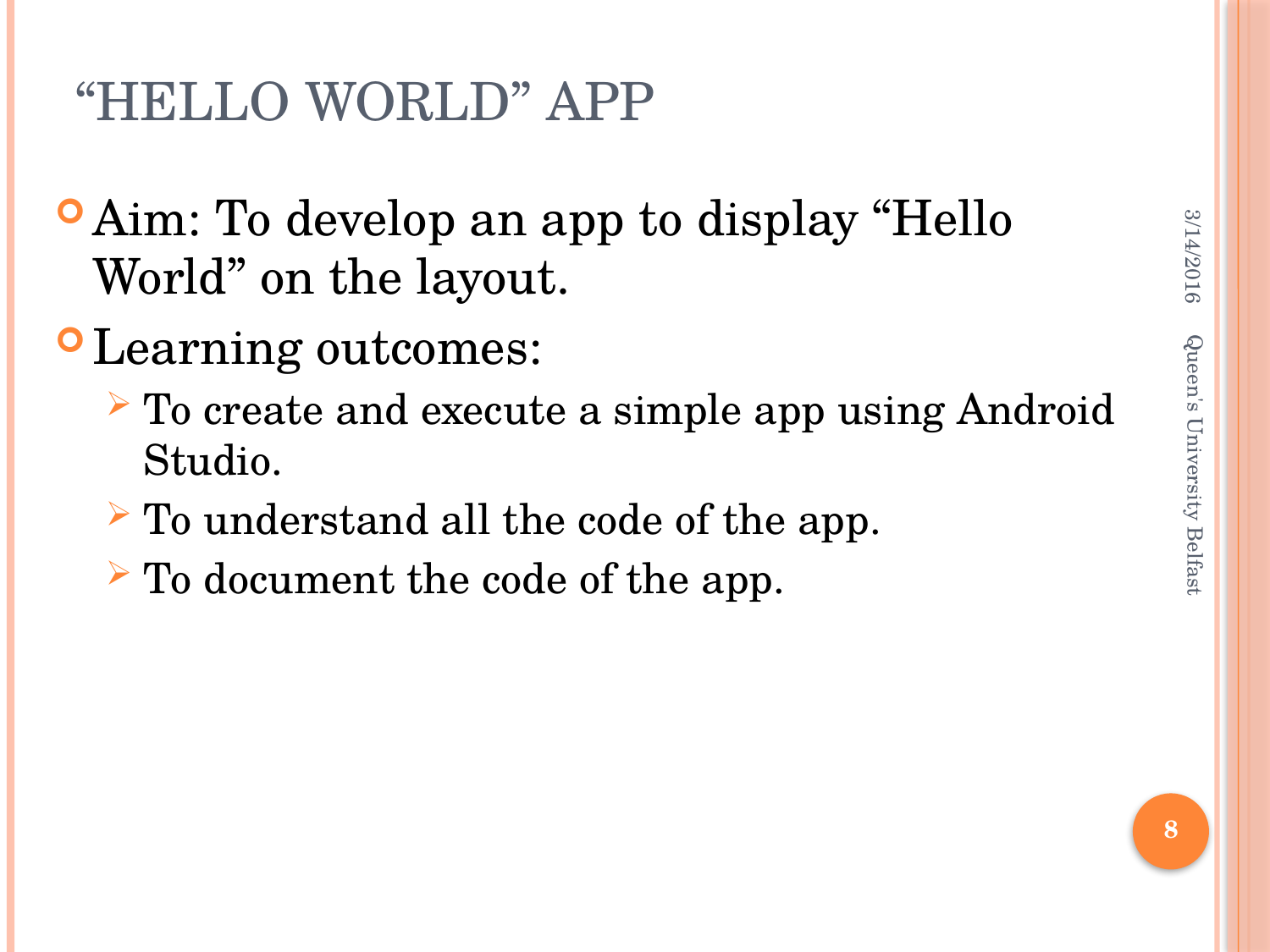

# “Hello world” app
3/14/2016
Aim: To develop an app to display “Hello World” on the layout.
Learning outcomes:
To create and execute a simple app using Android Studio.
To understand all the code of the app.
To document the code of the app.
Queen's University Belfast
8